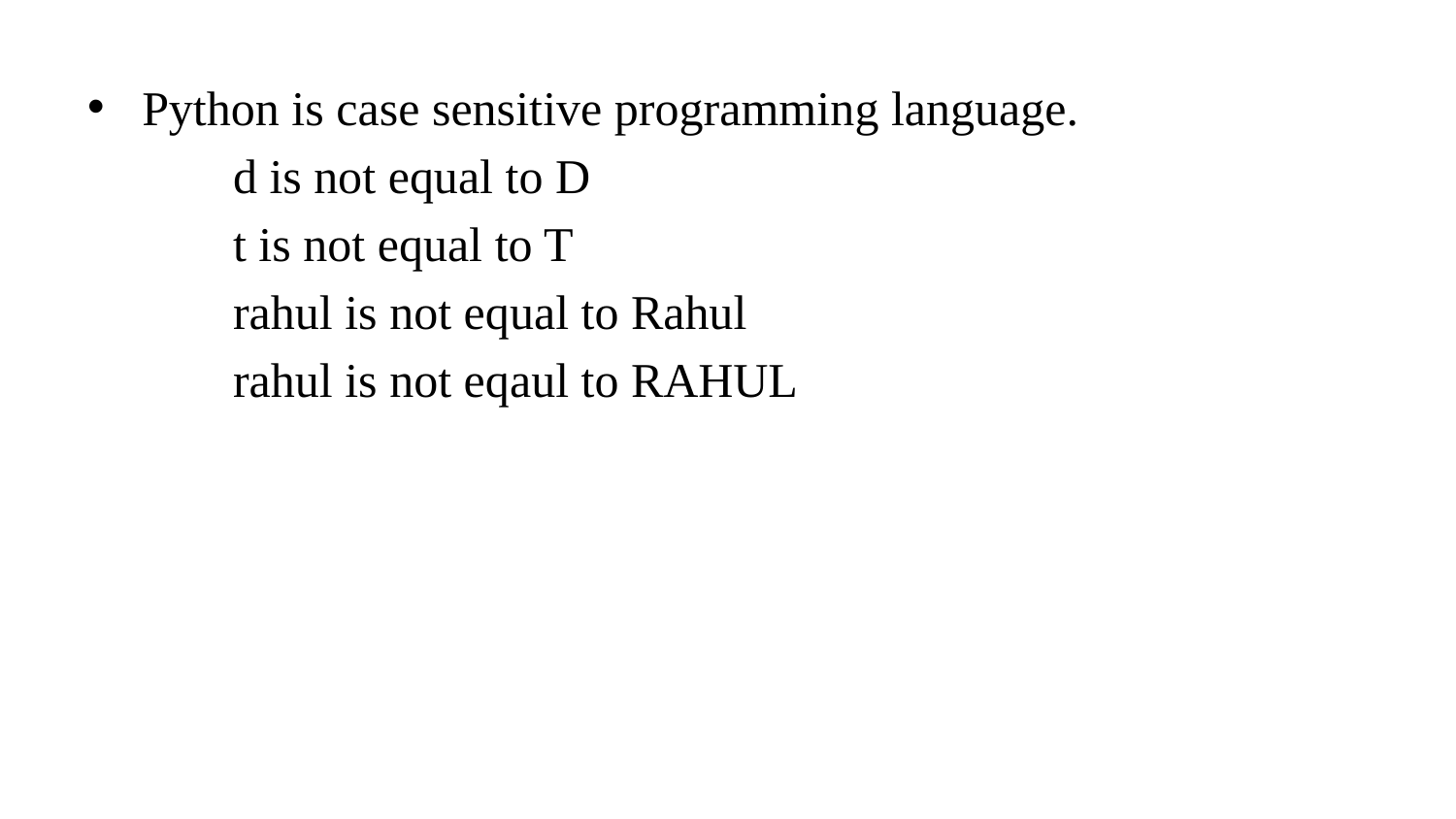

Python is case sensitive programming language.
	d is not equal to D
	t is not equal to T
	rahul is not equal to Rahul
	rahul is not eqaul to RAHUL